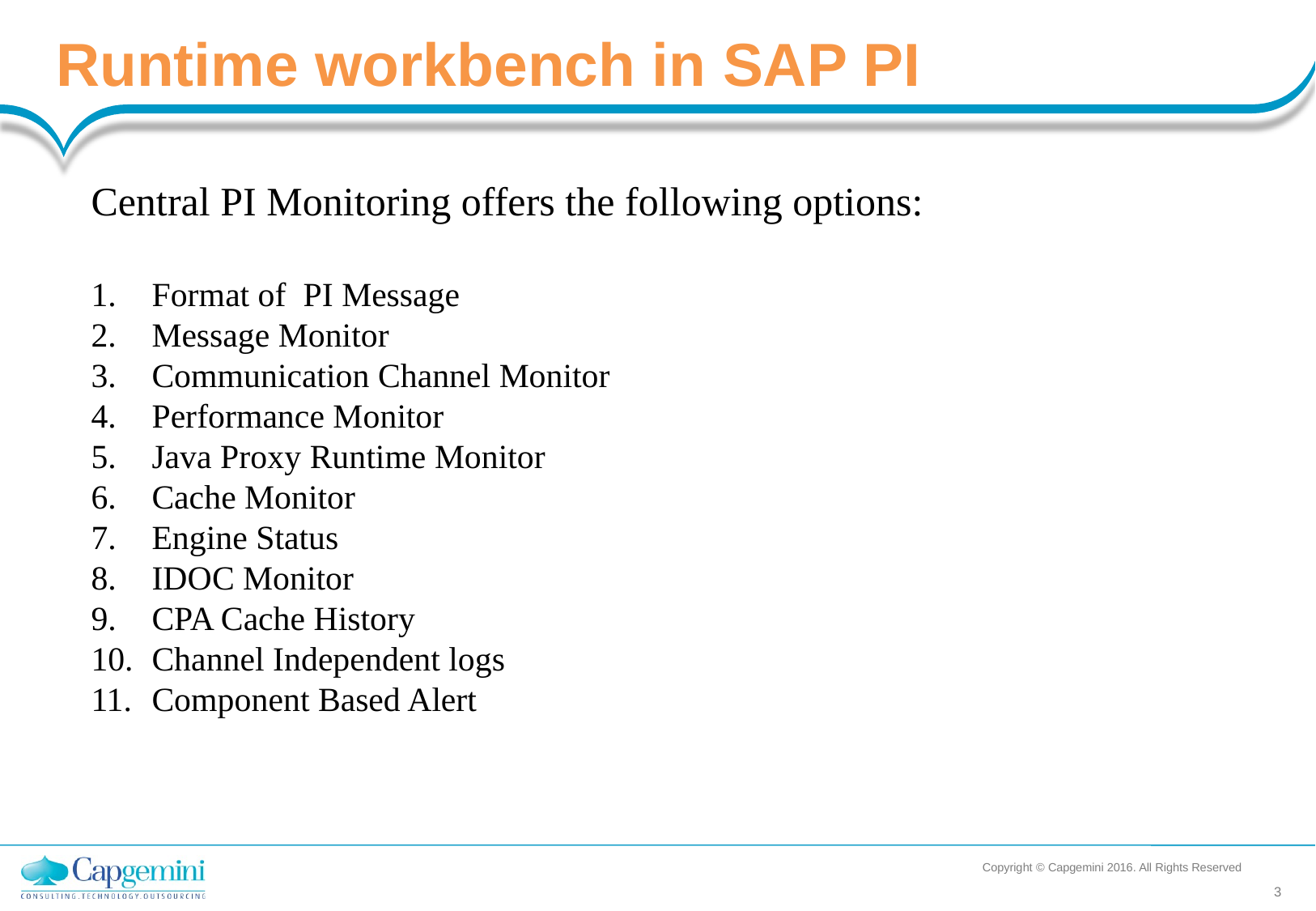

Runtime workbench in SAP PI

Central PI Monitoring offers the following options:

Format of  PI Message
Message Monitor
Communication Channel Monitor
Performance Monitor
Java Proxy Runtime Monitor
Cache Monitor
Engine Status
IDOC Monitor
CPA Cache History
Channel Independent logs
Component Based Alert

Copyright © Capgemini 2016. All Rights Reserved
3